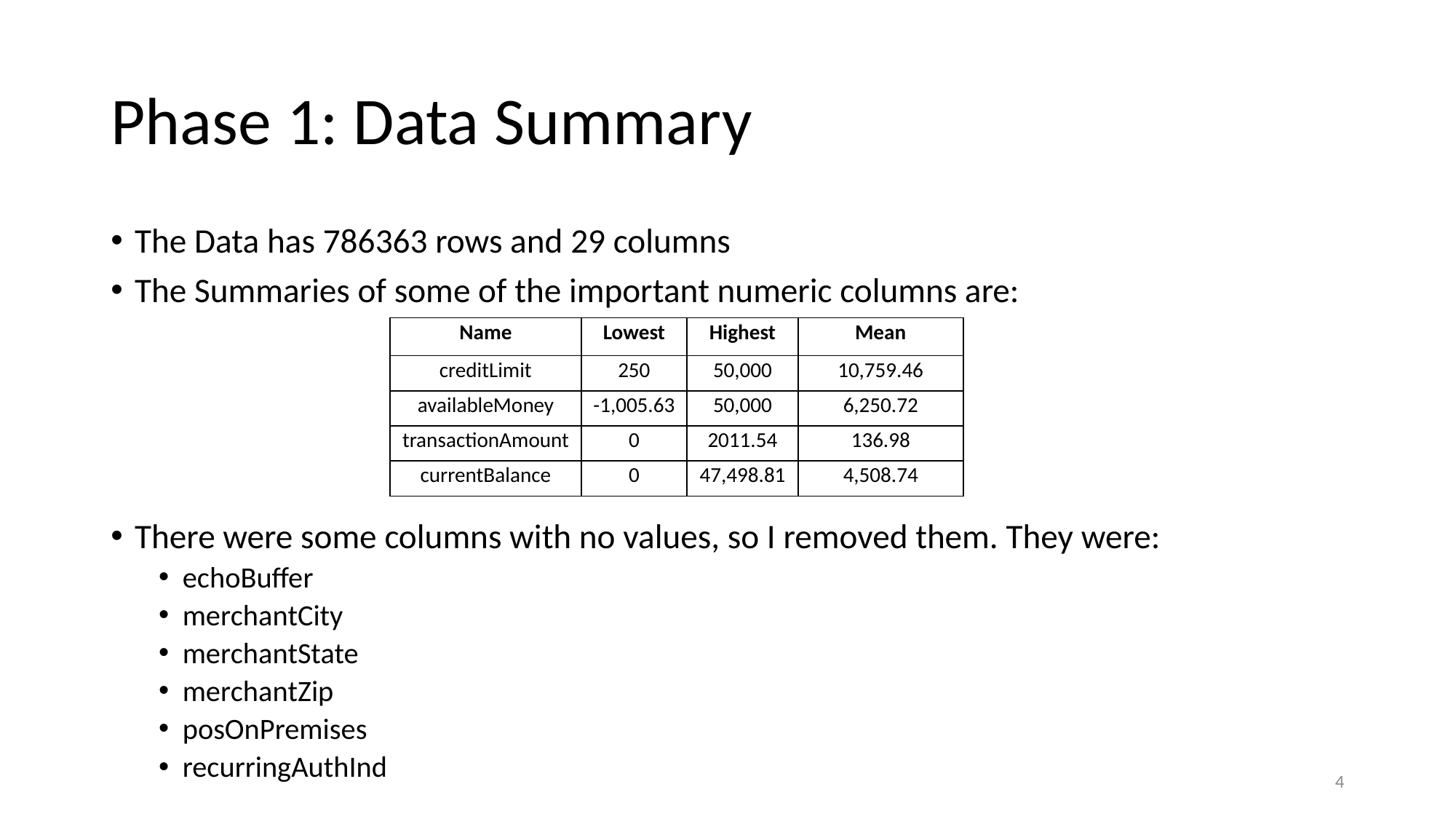

# Phase 1: Data Summary
The Data has 786363 rows and 29 columns
The Summaries of some of the important numeric columns are:

There were some columns with no values, so I removed them. They were:
echoBuffer
merchantCity
merchantState
merchantZip
posOnPremises
recurringAuthInd
| Name | Lowest | Highest | Mean |
| --- | --- | --- | --- |
| creditLimit | 250 | 50,000 | 10,759.46 |
| availableMoney | -1,005.63 | 50,000 | 6,250.72 |
| transactionAmount | 0 | 2011.54 | 136.98 |
| currentBalance | 0 | 47,498.81 | 4,508.74 |
4